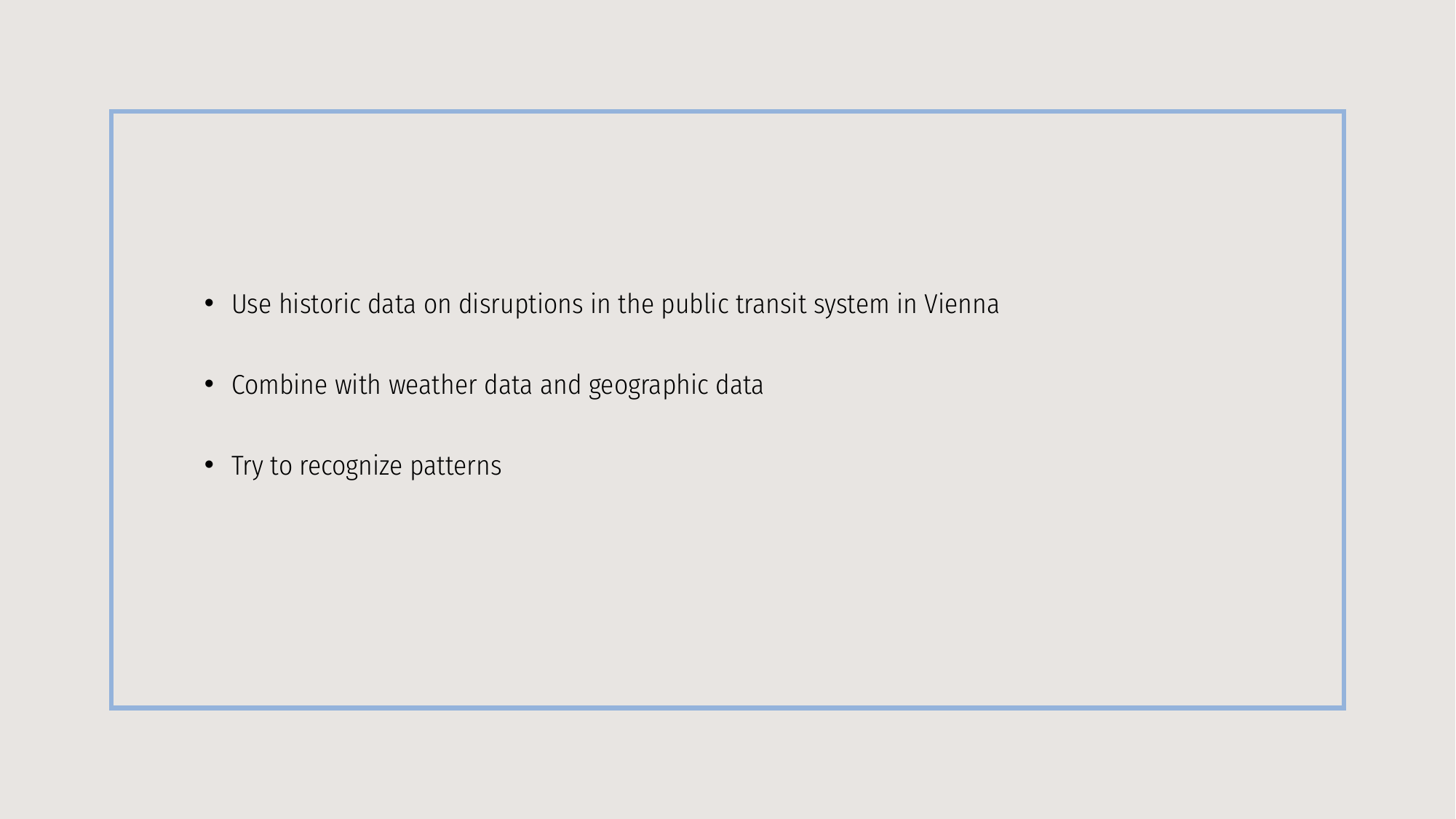

#
Use historic data on disruptions in the public transit system in Vienna
Combine with weather data and geographic data
Try to recognize patterns